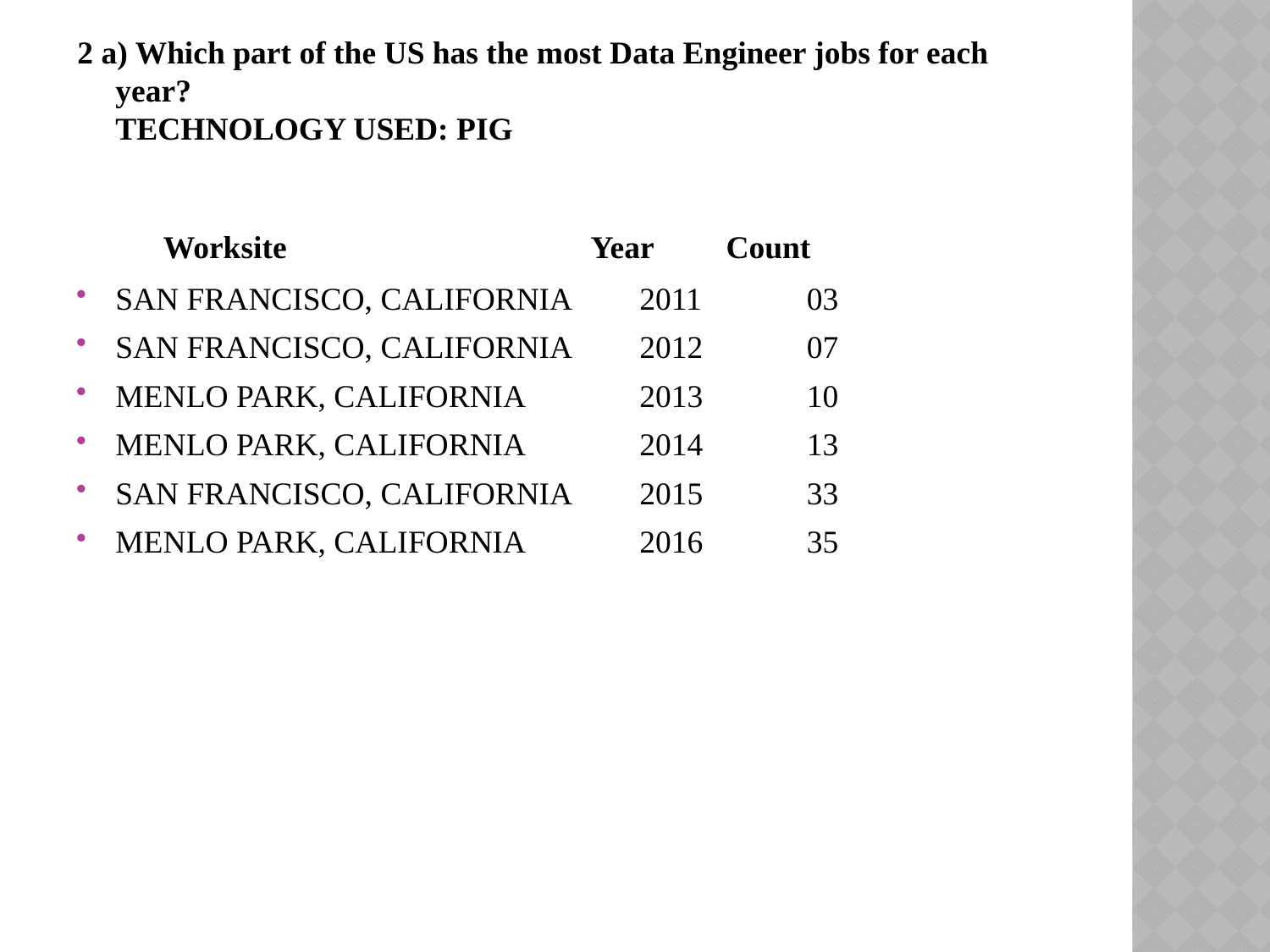

2 a) Which part of the US has the most Data Engineer jobs for each year?
TECHNOLOGY USED: PIG
       Worksite                                      Year         Count
SAN FRANCISCO, CALIFORNIA	  2011	       03
SAN FRANCISCO, CALIFORNIA	  2012	       07
MENLO PARK, CALIFORNIA	  2013	       10
MENLO PARK, CALIFORNIA	  2014	       13
SAN FRANCISCO, CALIFORNIA	  2015	       33
MENLO PARK, CALIFORNIA	  2016	       35